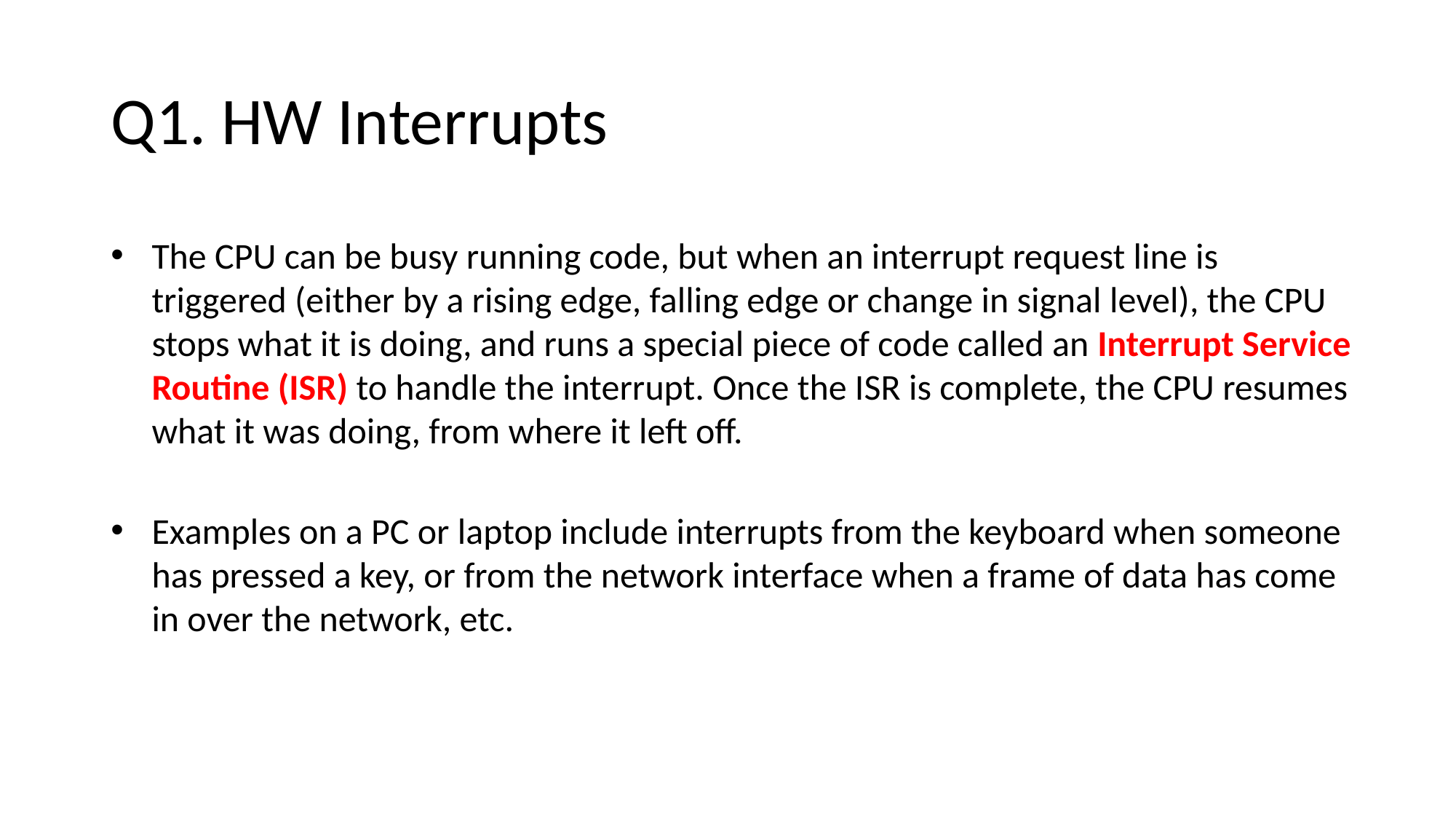

# Q1. HW Interrupts
The CPU can be busy running code, but when an interrupt request line is triggered (either by a rising edge, falling edge or change in signal level), the CPU stops what it is doing, and runs a special piece of code called an Interrupt Service Routine (ISR) to handle the interrupt. Once the ISR is complete, the CPU resumes what it was doing, from where it left off.
Examples on a PC or laptop include interrupts from the keyboard when someone has pressed a key, or from the network interface when a frame of data has come in over the network, etc.